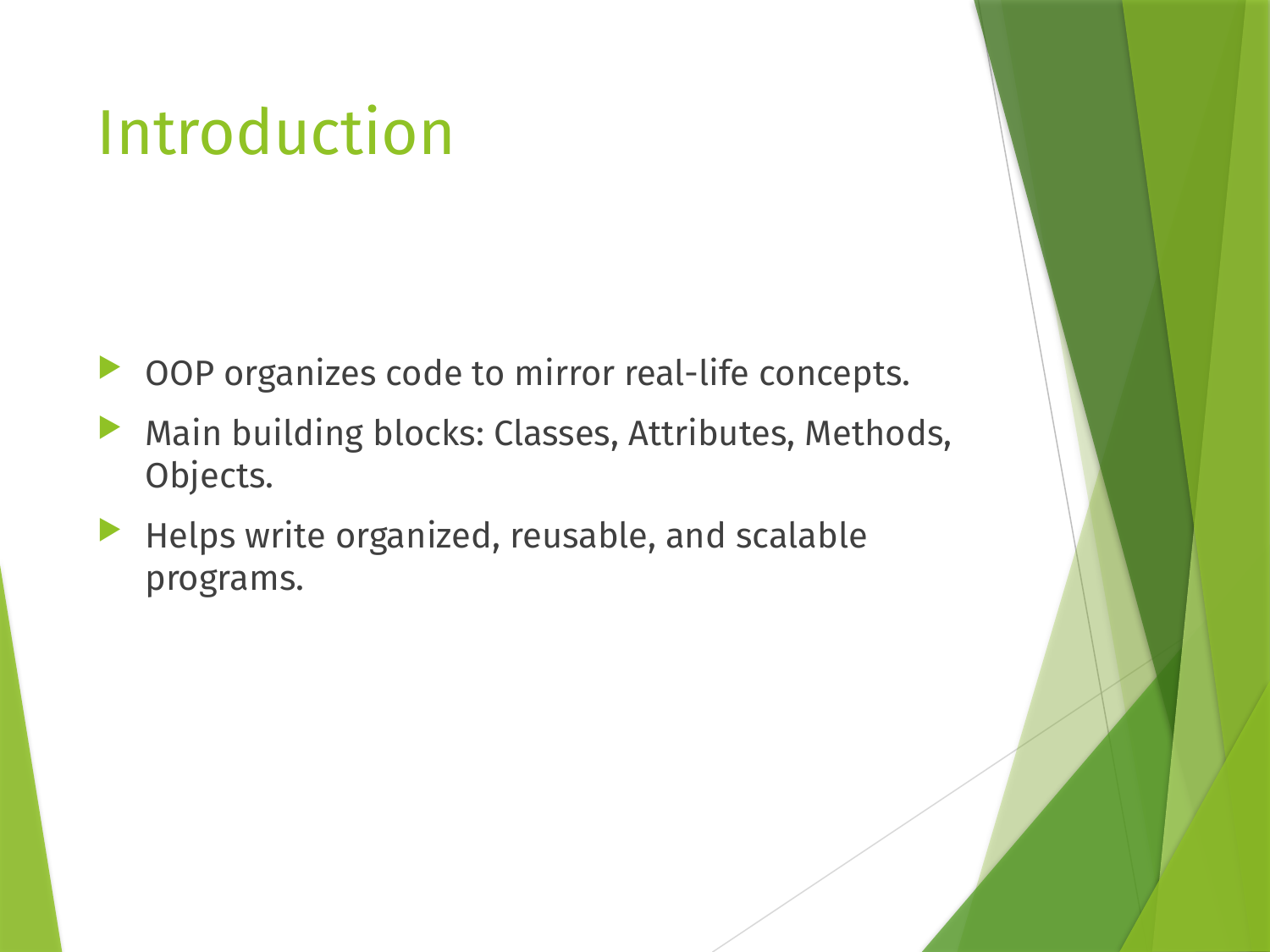

# Introduction

OOP organizes code to mirror real-life concepts.
Main building blocks: Classes, Attributes, Methods, Objects.
Helps write organized, reusable, and scalable programs.